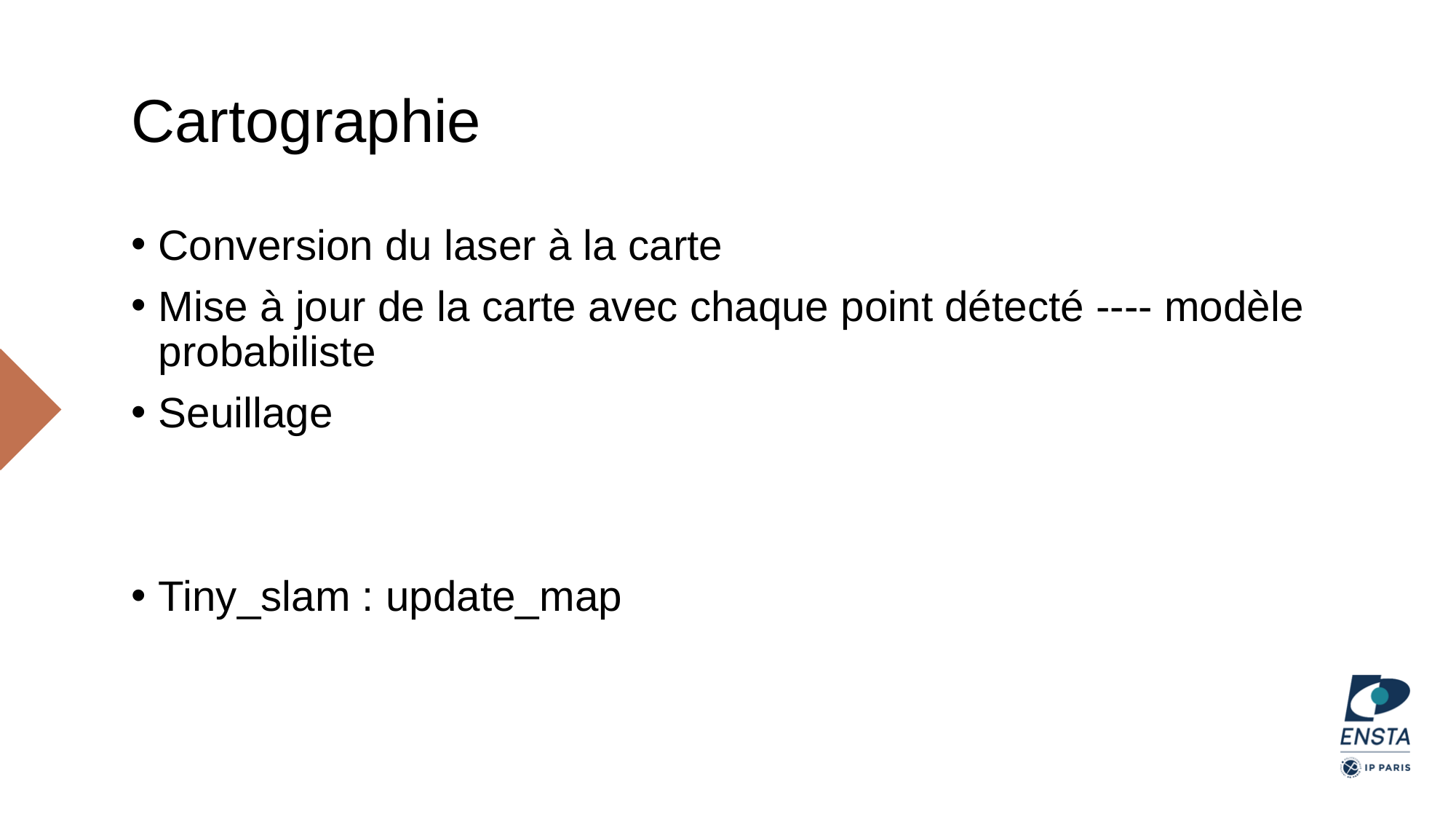

# Cartographie
Conversion du laser à la carte
Mise à jour de la carte avec chaque point détecté ---- modèle probabiliste
Seuillage

Tiny_slam : update_map